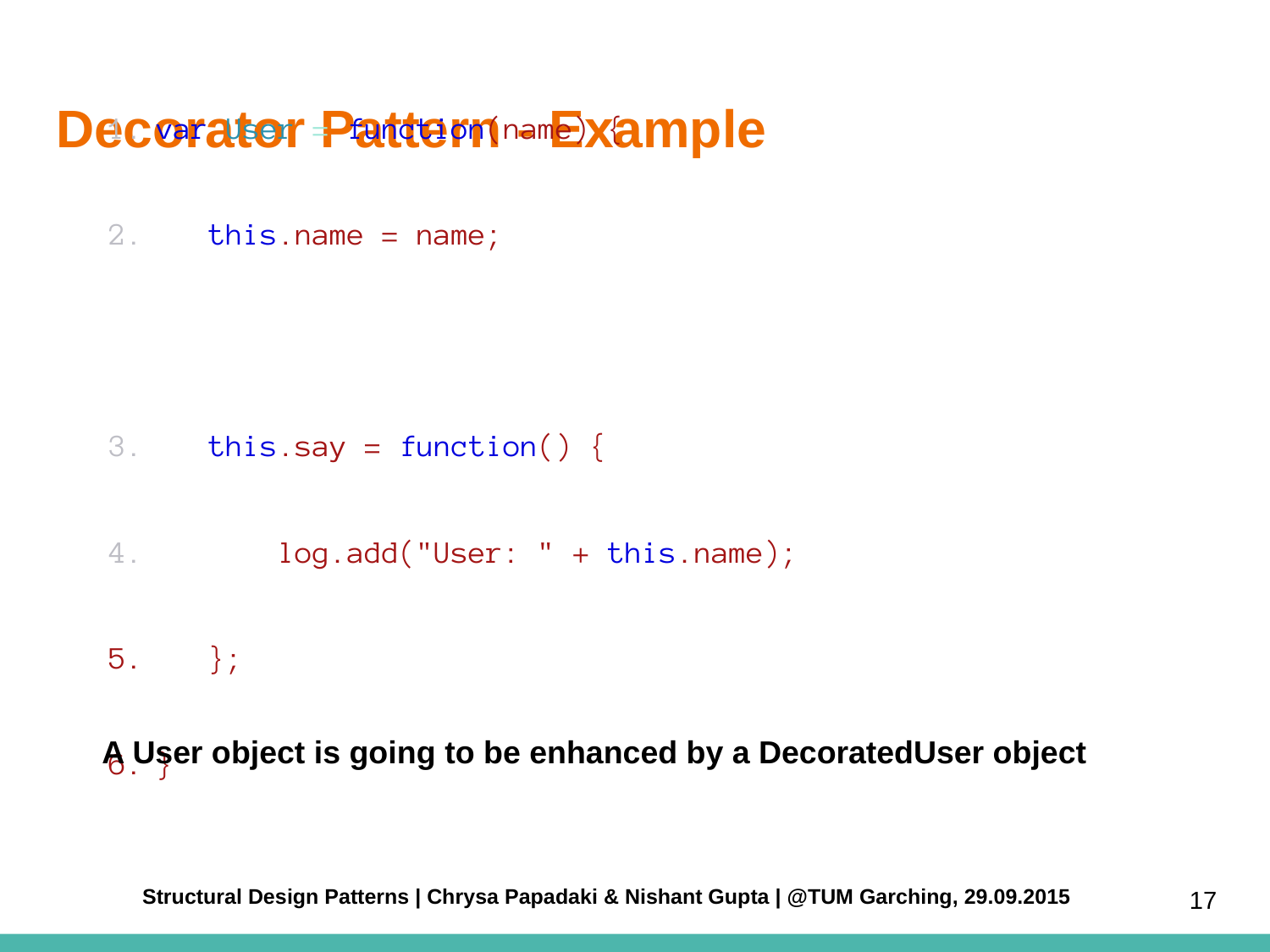

# Decorator Pattern - Example

var User = function(name) {
   this.name = name;

   this.say = function() {
       log.add("User: " + this.name);
   };
}
A User object is going to be enhanced by a DecoratedUser object
17
   Structural Design Patterns | Chrysa Papadaki & Nishant Gupta | @TUM Garching, 29.09.2015